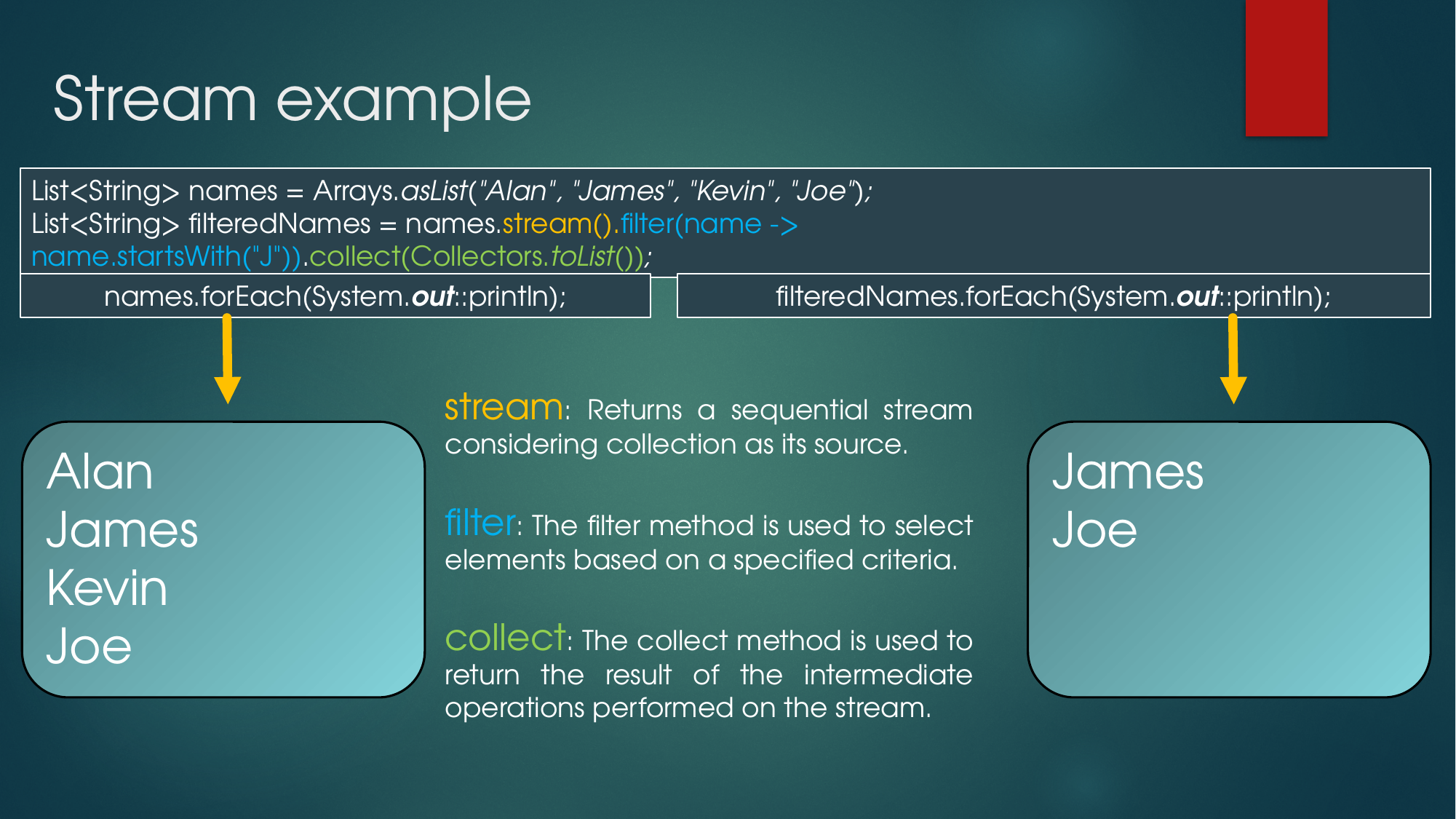

# Stream example
List<String> names = Arrays.asList("Alan", "James", "Kevin", "Joe");
List<String> filteredNames = names.stream().filter(name -> name.startsWith("J")).collect(Collectors.toList());
names.forEach(System.out::println);
filteredNames.forEach(System.out::println);
stream: Returns a sequential stream considering collection as its source.
Alan
James
Kevin
Joe
James
Joe
filter: The filter method is used to select elements based on a specified criteria.
collect: The collect method is used to return the result of the intermediate operations performed on the stream.